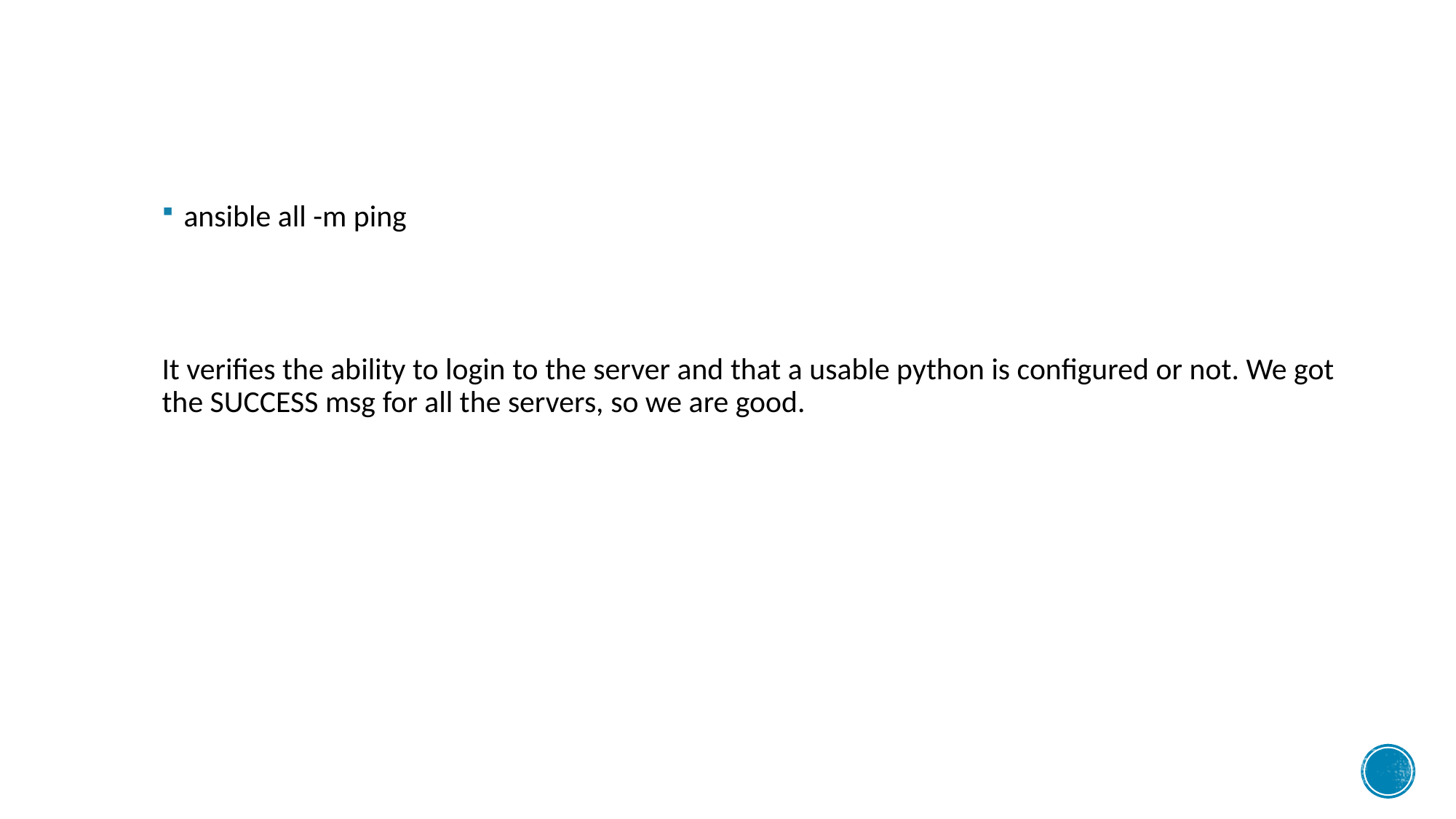

#
ansible all -m ping

It verifies the ability to login to the server and that a usable python is configured or not. We got the SUCCESS msg for all the servers, so we are good.